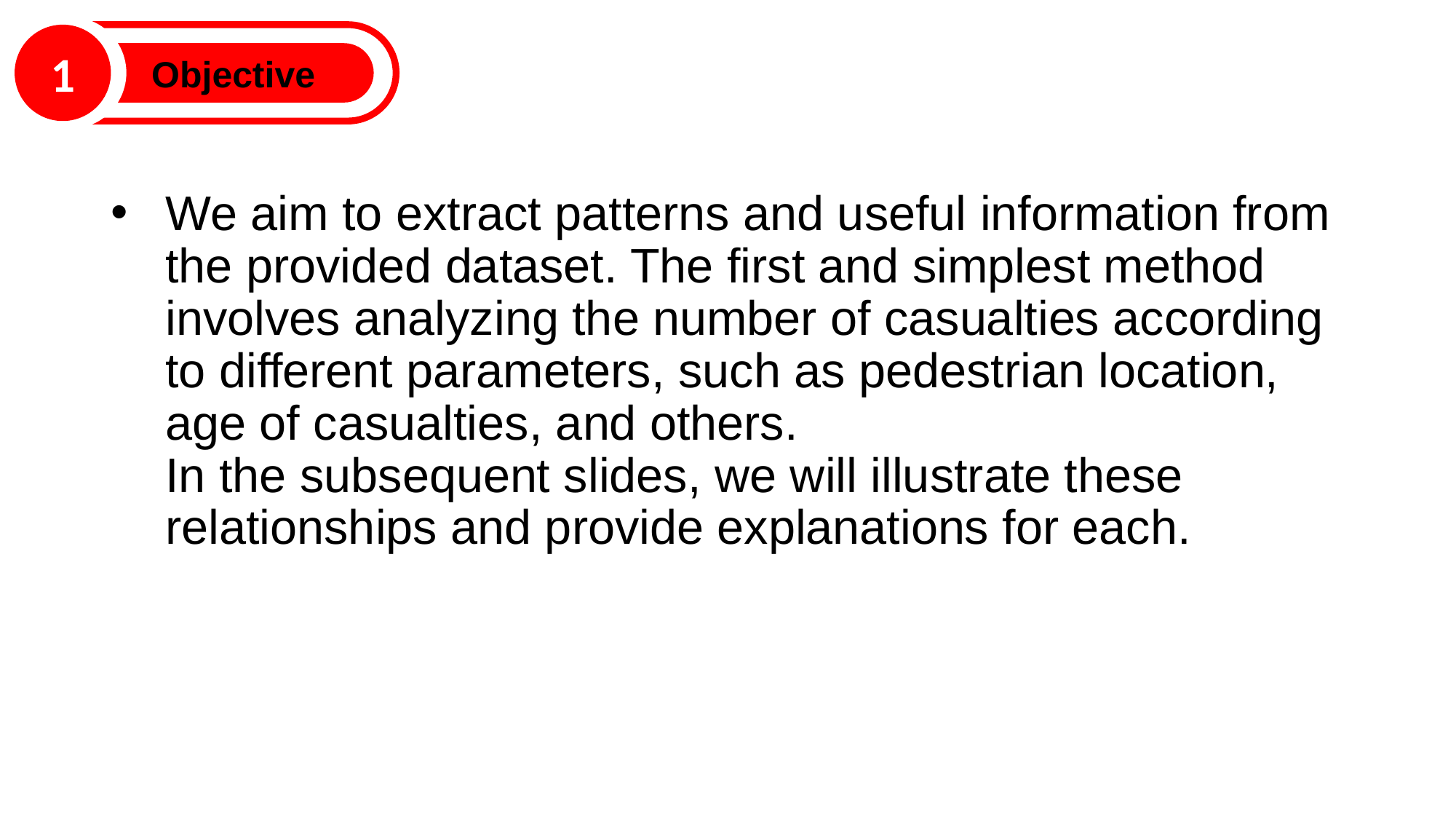

1

Objective
# We aim to extract patterns and useful information from the provided dataset. The first and simplest method involves analyzing the number of casualties according to different parameters, such as pedestrian location, age of casualties, and others. In the subsequent slides, we will illustrate these relationships and provide explanations for each.